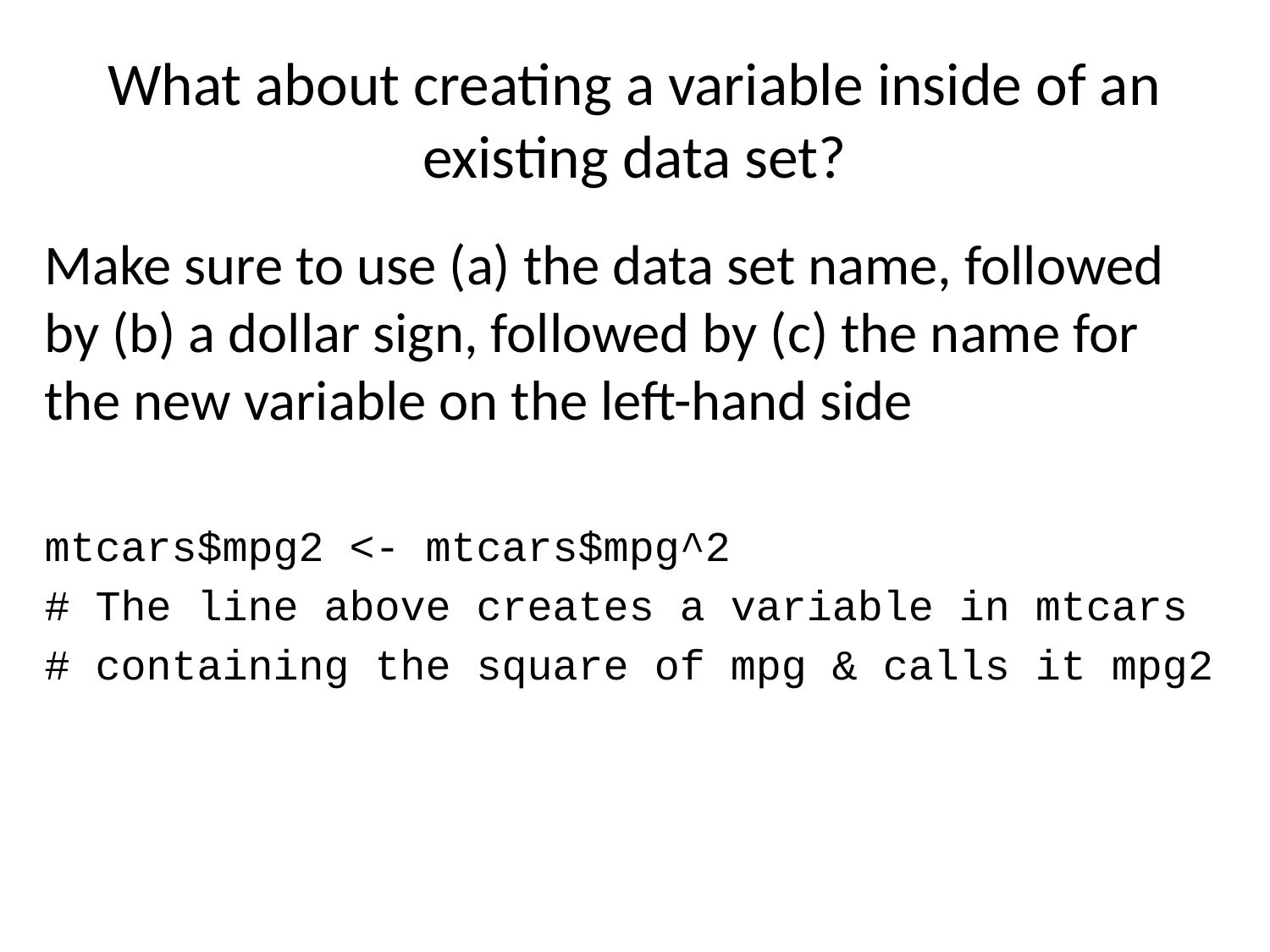

# What about creating a variable inside of an existing data set?
Make sure to use (a) the data set name, followed by (b) a dollar sign, followed by (c) the name for the new variable on the left-hand side

mtcars$mpg2 <- mtcars$mpg^2
# The line above creates a variable in mtcars
# containing the square of mpg & calls it mpg2